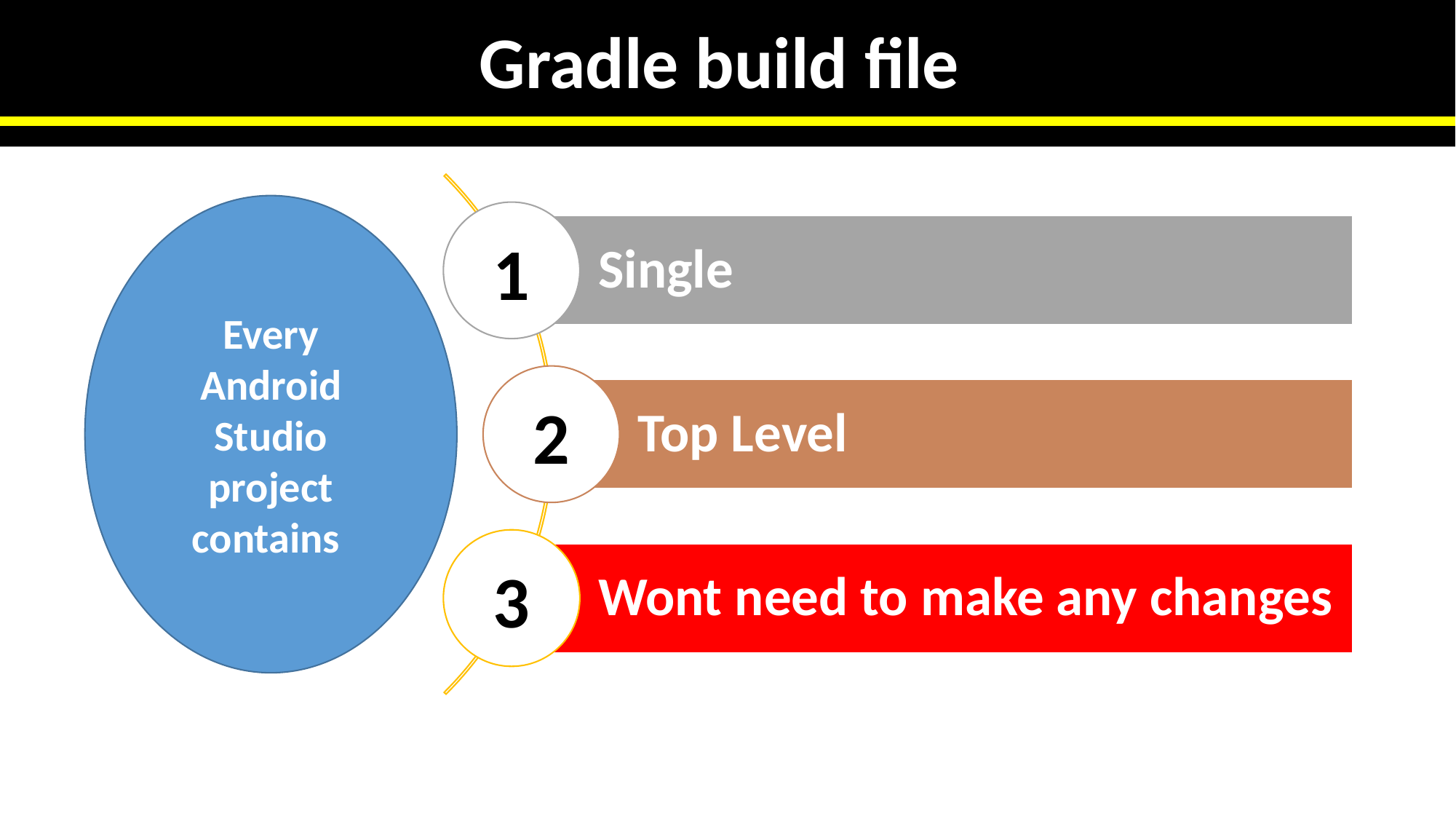

Mobile Computing
Gradle build file

Every Android Studio project contains
1
Single
2
Top Level
3
Wont need to make any changes